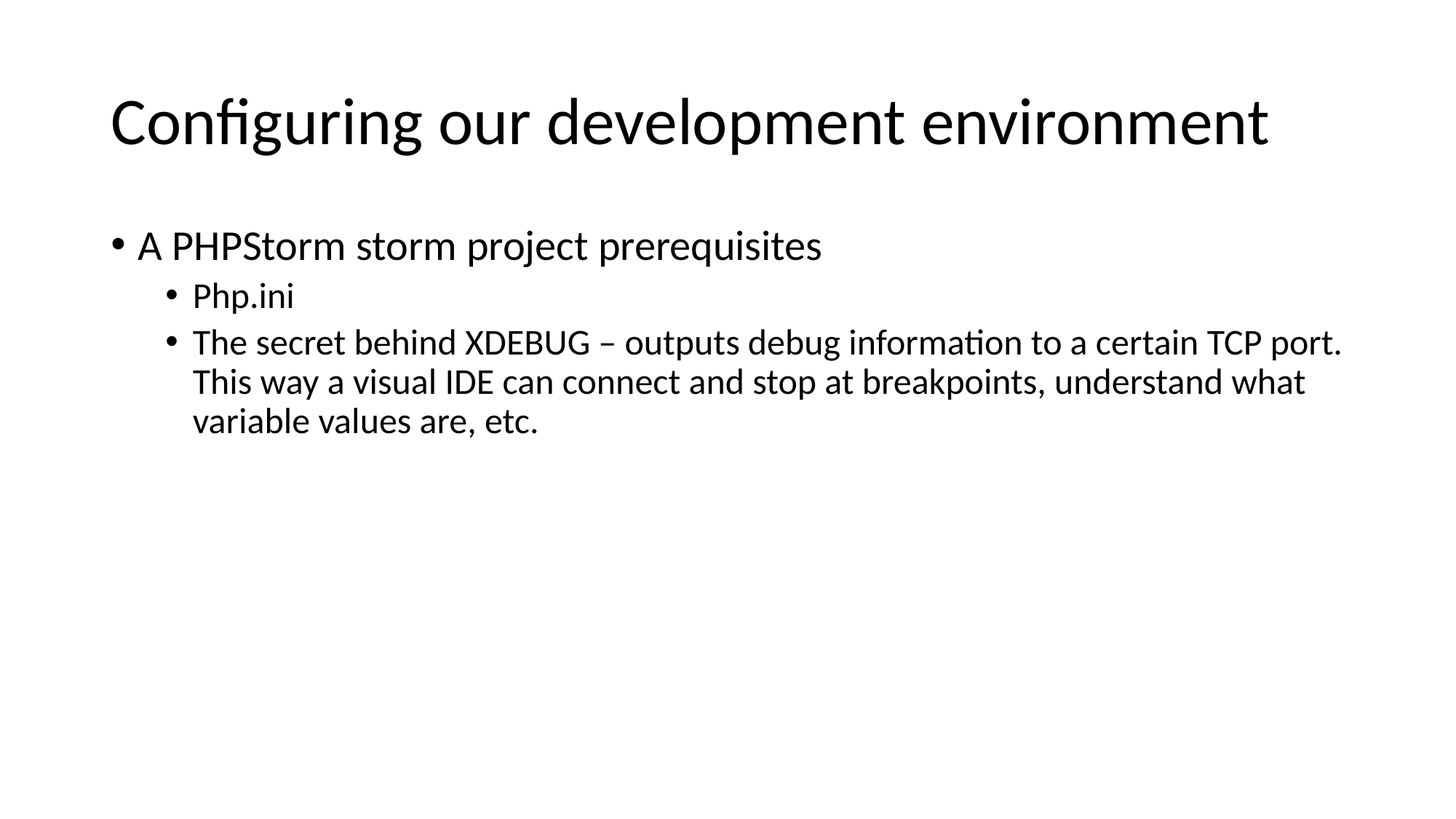

# Configuring our development environment
A PHPStorm storm project prerequisites
Php.ini
The secret behind XDEBUG – outputs debug information to a certain TCP port. This way a visual IDE can connect and stop at breakpoints, understand what variable values are, etc.